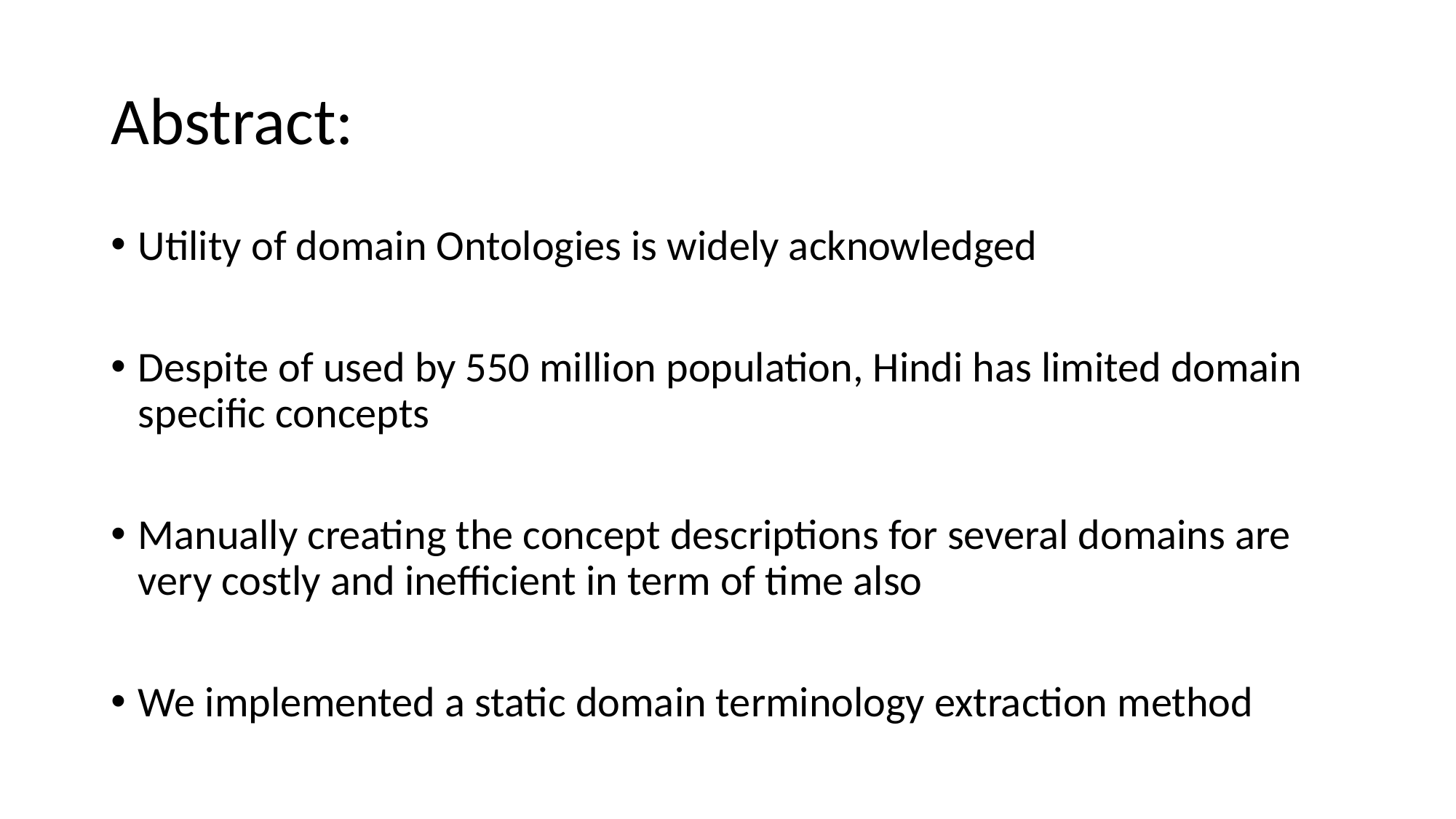

# Abstract:
Utility of domain Ontologies is widely acknowledged

Despite of used by 550 million population, Hindi has limited domain specific concepts

Manually creating the concept descriptions for several domains are very costly and inefficient in term of time also

We implemented a static domain terminology extraction method